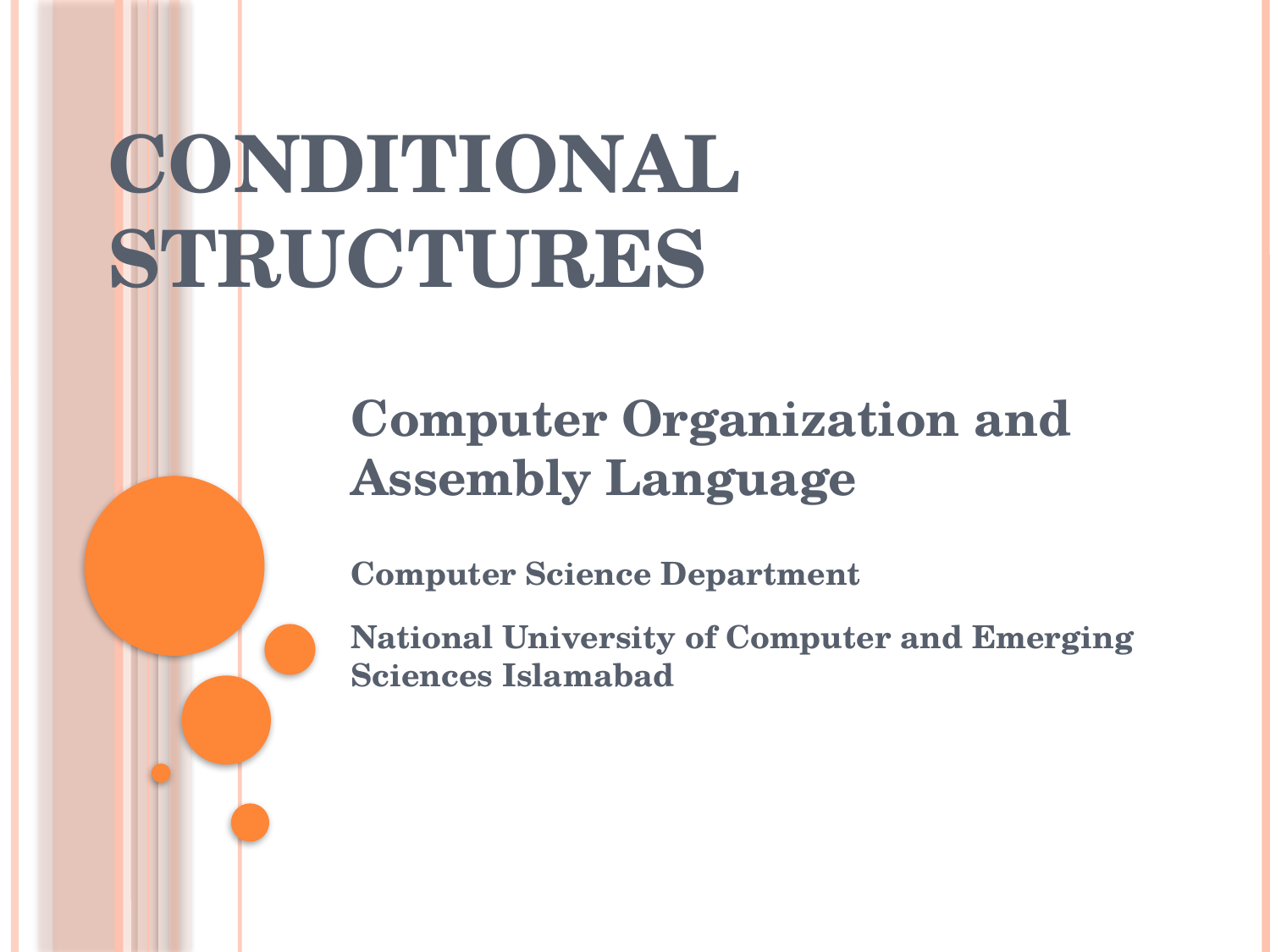

# Conditional Structures
Computer Organization and Assembly Language
Computer Science Department
National University of Computer and Emerging Sciences Islamabad